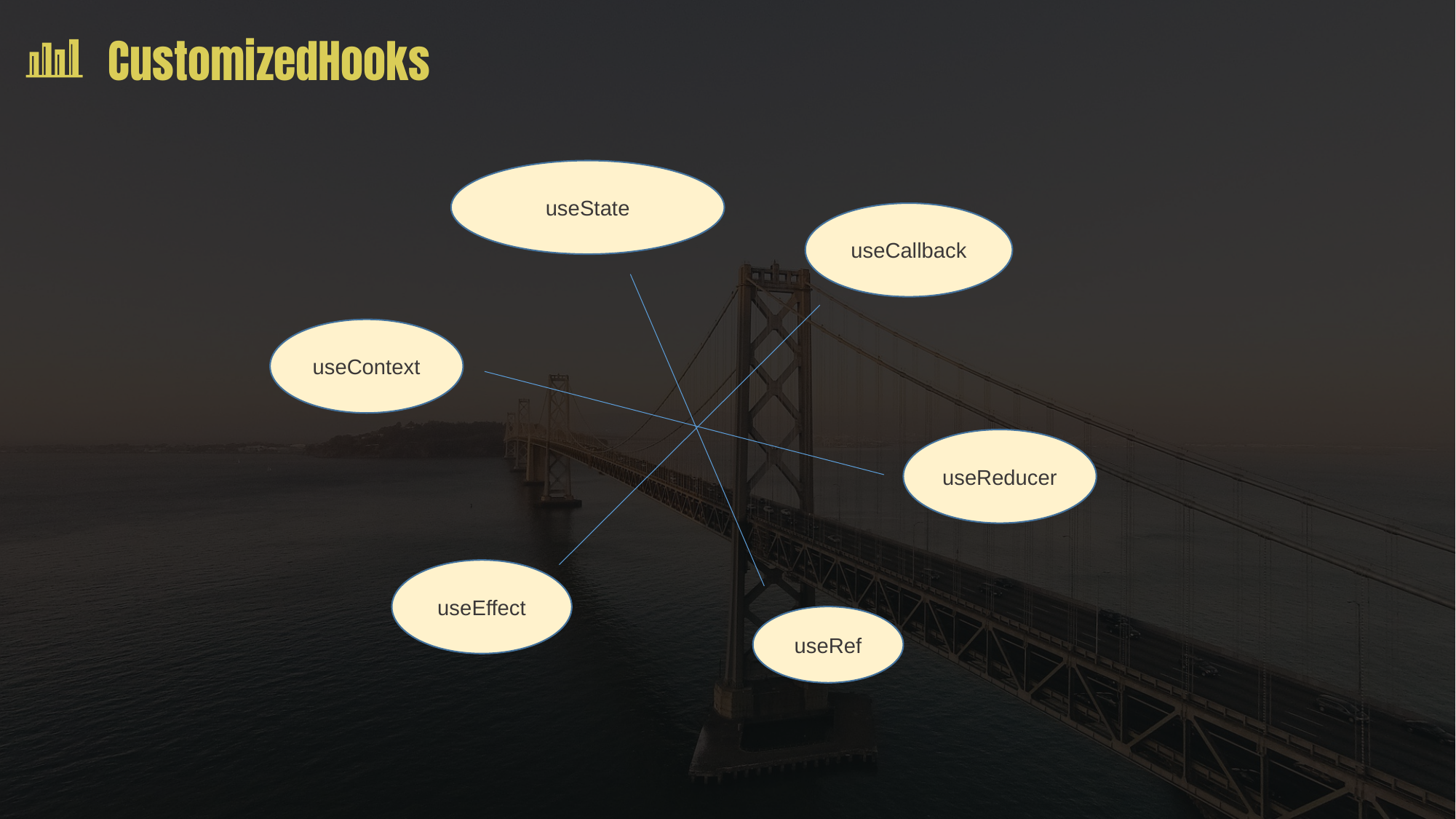

CustomizedHooks

useState
useCallback
useContext
useReducer
useEffect
useRef